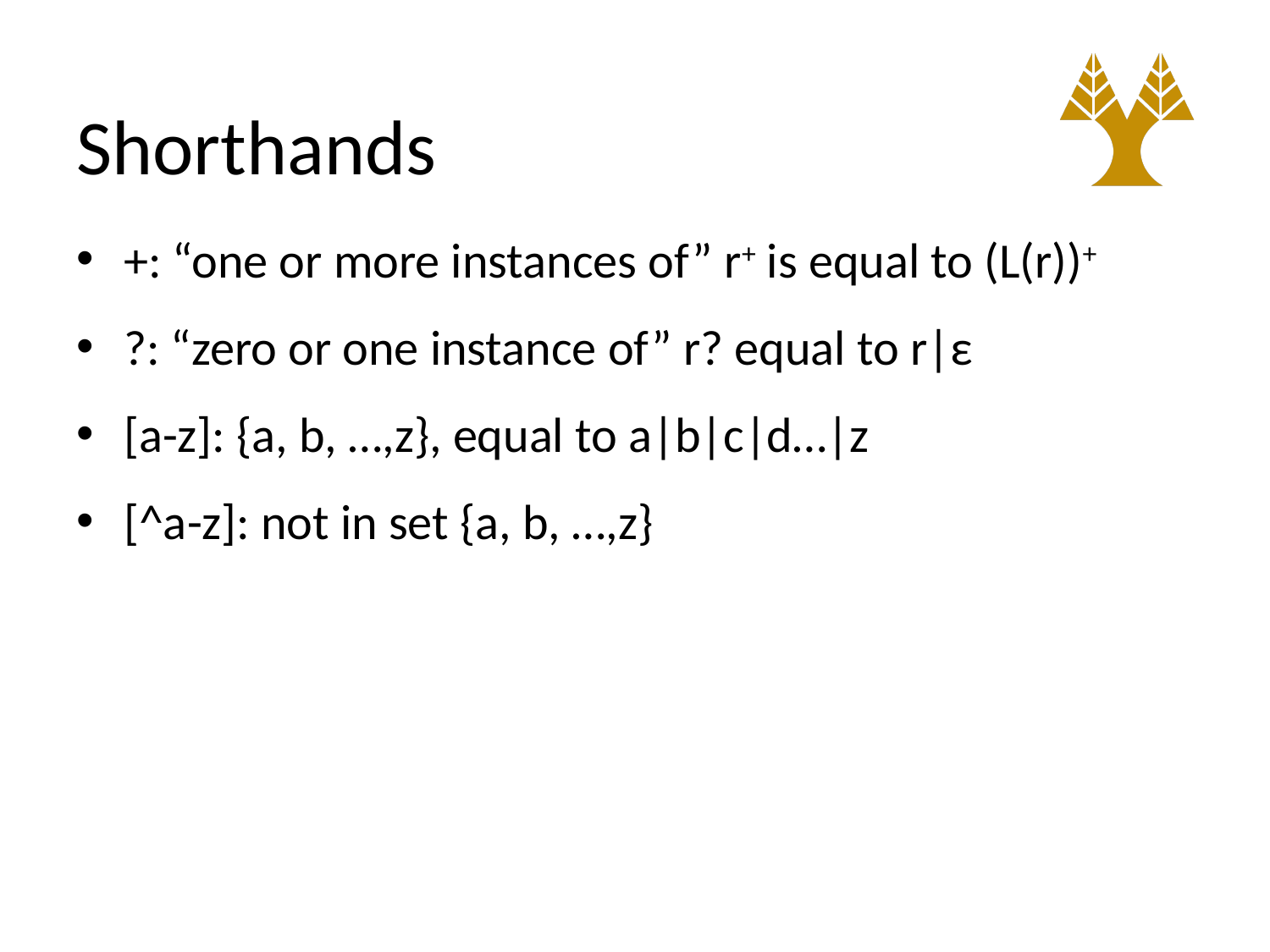

# Shorthands
+: “one or more instances of” r+ is equal to (L(r))+
?: “zero or one instance of” r? equal to r|ε
[a-z]: {a, b, …,z}, equal to a|b|c|d…|z
[^a-z]: not in set {a, b, …,z}